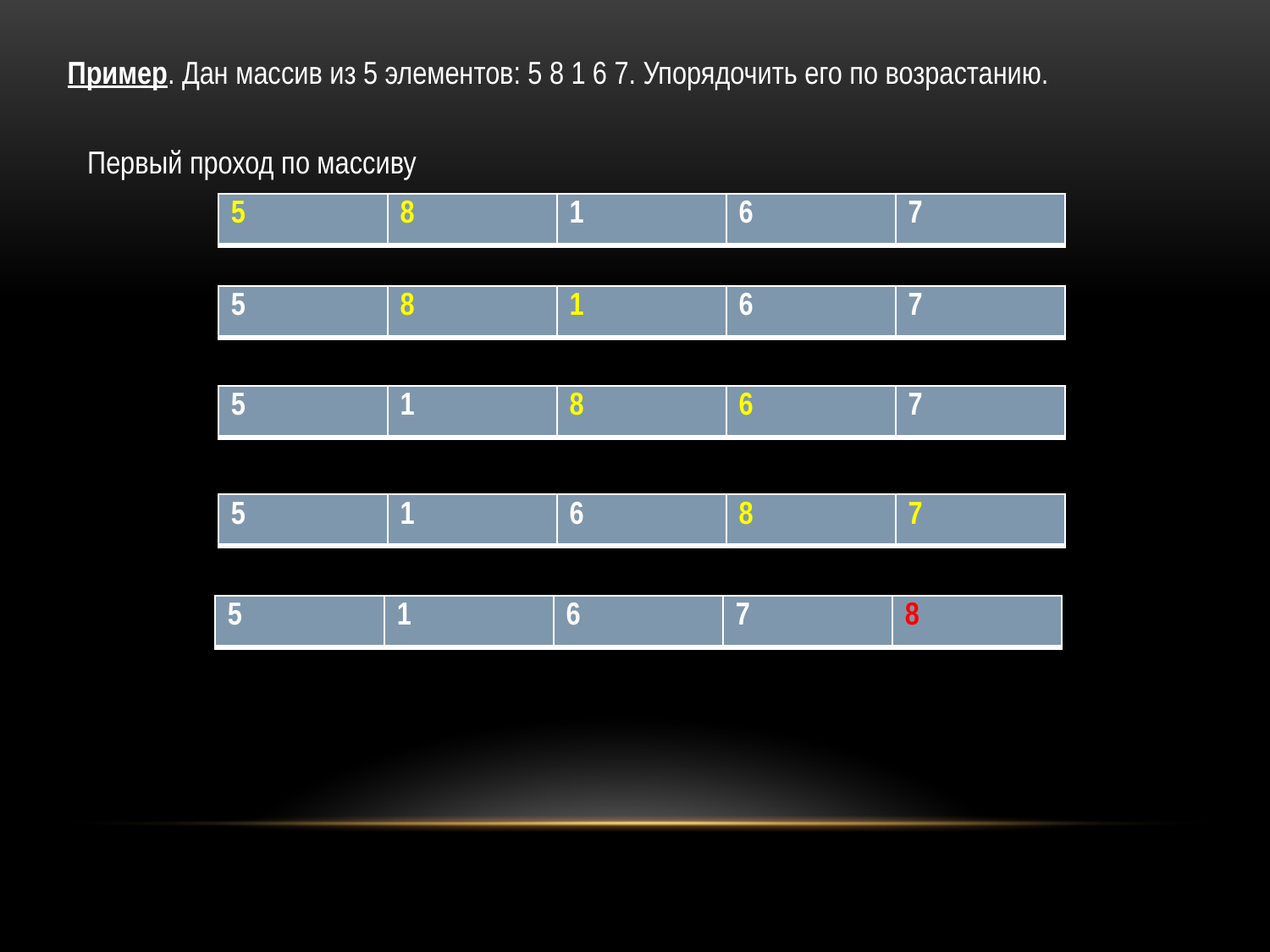

Пример. Дан массив из 5 элементов: 5 8 1 6 7. Упорядочить его по возрастанию.
Первый проход по массиву
| 5 | 8 | 1 | 6 | 7 |
| --- | --- | --- | --- | --- |
| 5 | 8 | 1 | 6 | 7 |
| --- | --- | --- | --- | --- |
| 5 | 1 | 8 | 6 | 7 |
| --- | --- | --- | --- | --- |
| 5 | 1 | 6 | 8 | 7 |
| --- | --- | --- | --- | --- |
| 5 | 1 | 6 | 7 | 8 |
| --- | --- | --- | --- | --- |